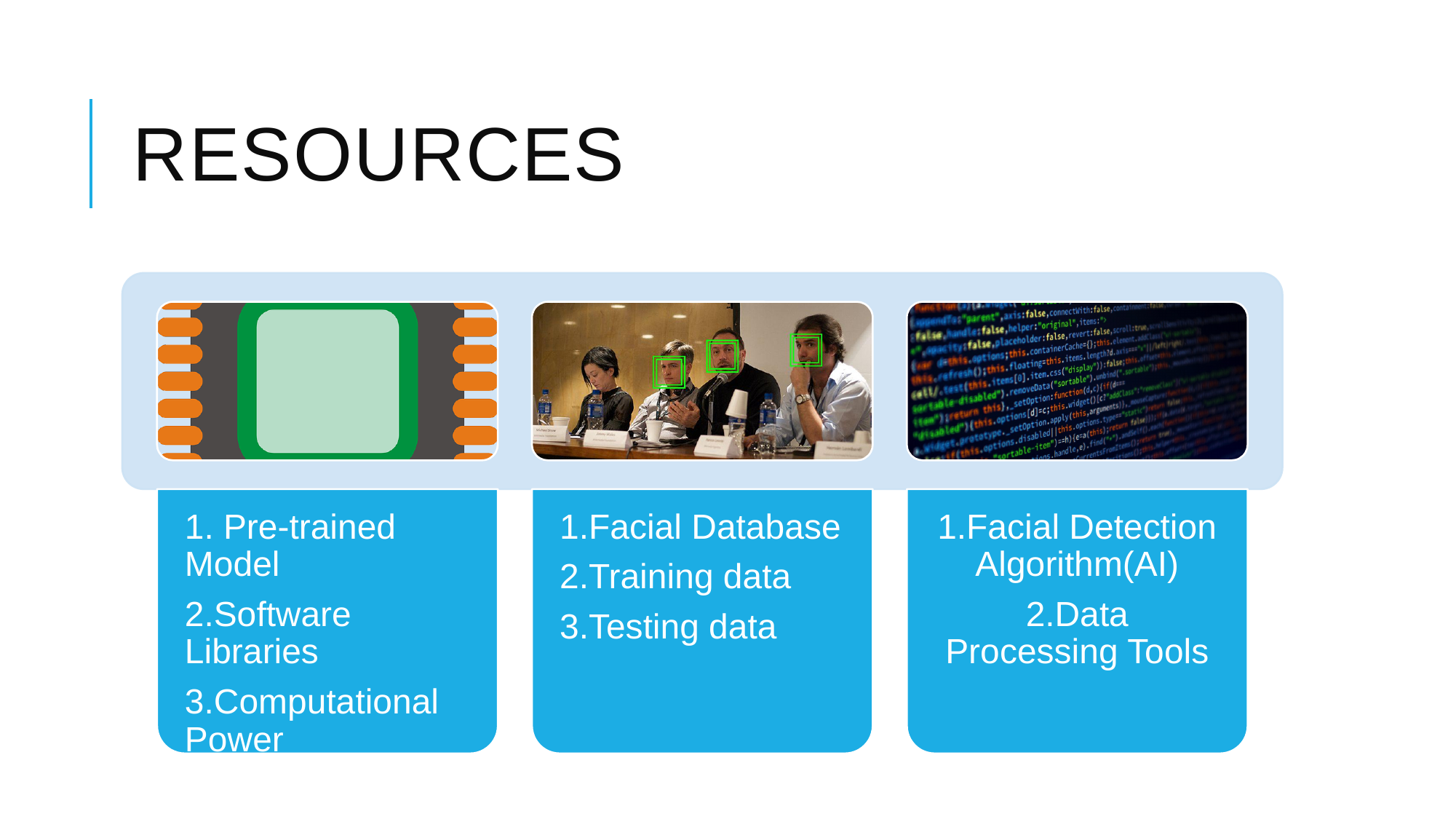

# resources
1. Pre-trained Model
2.Software Libraries
3.Computational Power
1.Facial Database
2.Training data
3.Testing data
1.Facial Detection Algorithm(AI)
2.Data Processing Tools